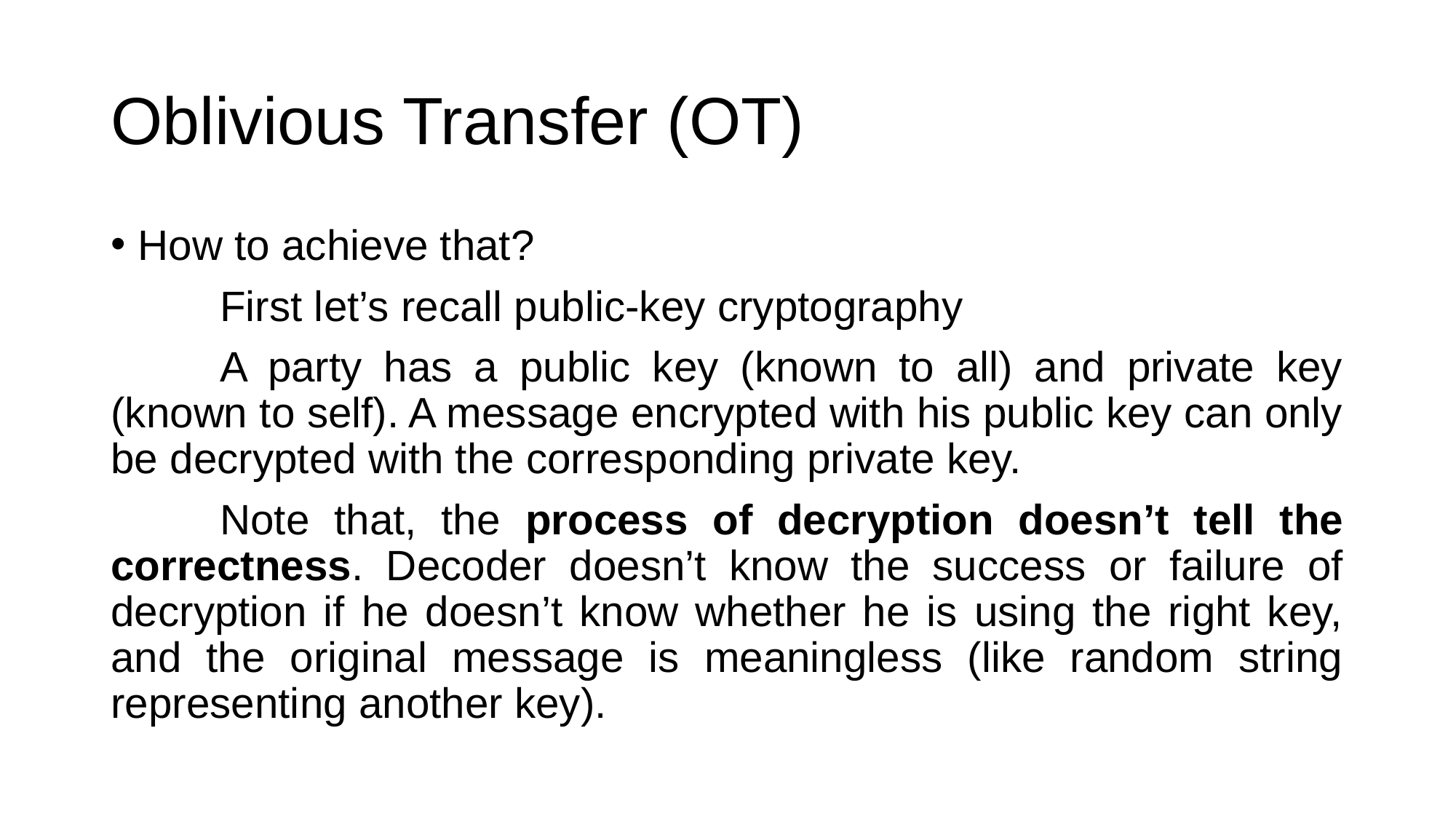

# Oblivious Transfer (OT)
How to achieve that?
	First let’s recall public-key cryptography
	A party has a public key (known to all) and private key (known to self). A message encrypted with his public key can only be decrypted with the corresponding private key.
	Note that, the process of decryption doesn’t tell the correctness. Decoder doesn’t know the success or failure of decryption if he doesn’t know whether he is using the right key, and the original message is meaningless (like random string representing another key).